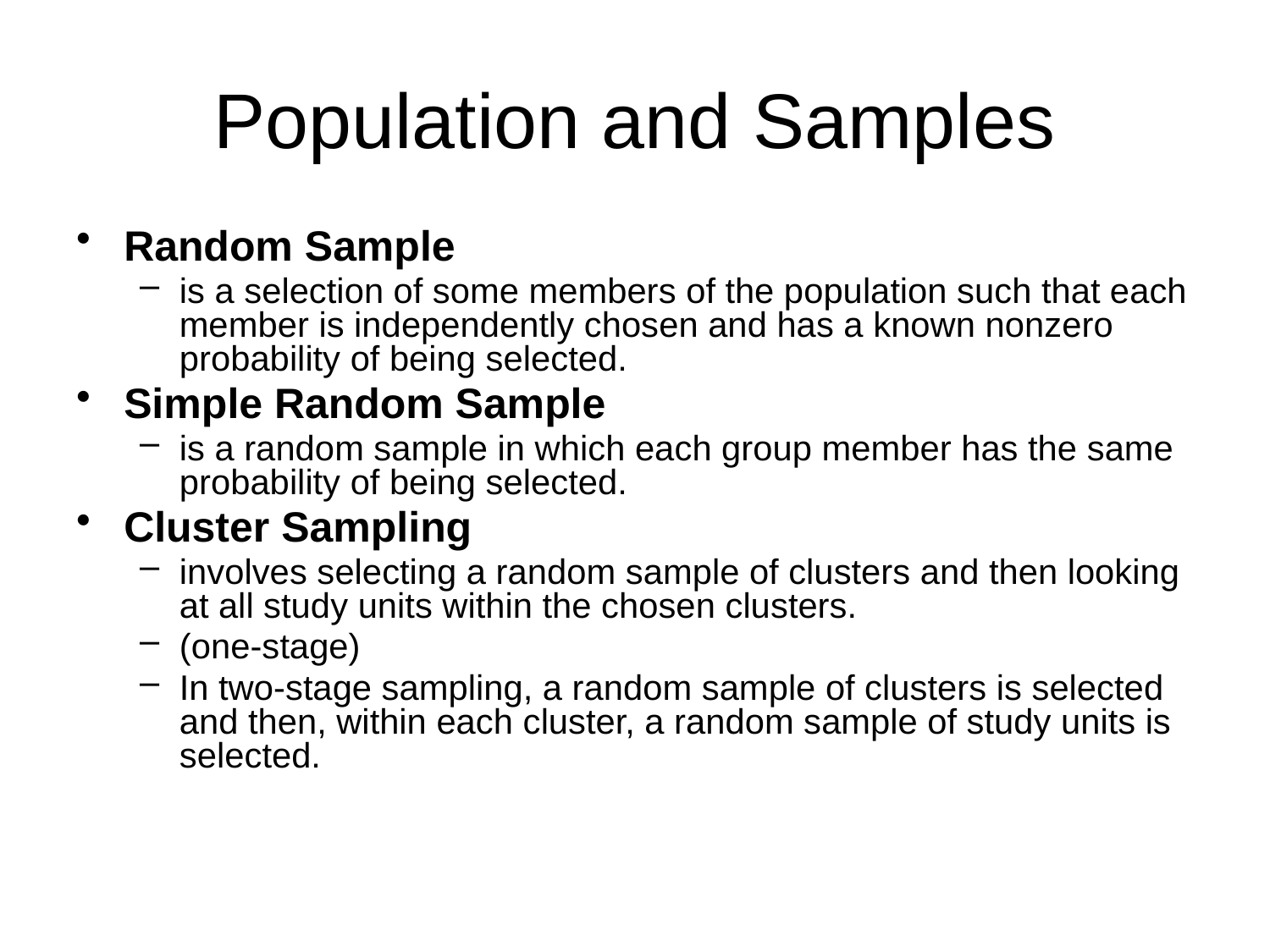

# Population and Samples
Random Sample
is a selection of some members of the population such that each member is independently chosen and has a known nonzero probability of being selected.
Simple Random Sample
is a random sample in which each group member has the same probability of being selected.
Cluster Sampling
involves selecting a random sample of clusters and then looking at all study units within the chosen clusters.
(one-stage)
In two-stage sampling, a random sample of clusters is selected and then, within each cluster, a random sample of study units is selected.